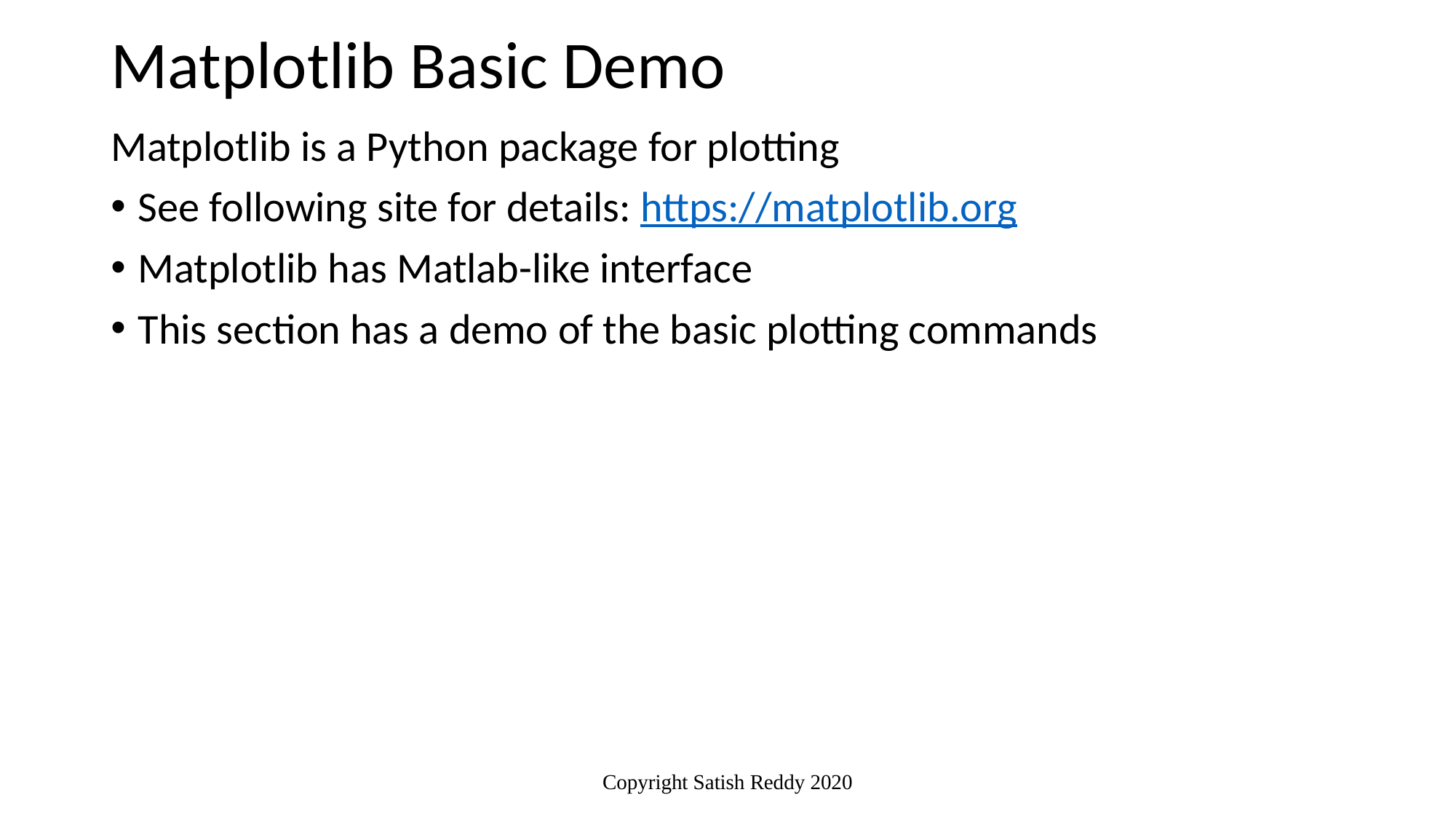

# Matplotlib Basic Demo

Matplotlib is a Python package for plotting
See following site for details: https://matplotlib.org
Matplotlib has Matlab-like interface
This section has a demo of the basic plotting commands

Copyright Satish Reddy 2020